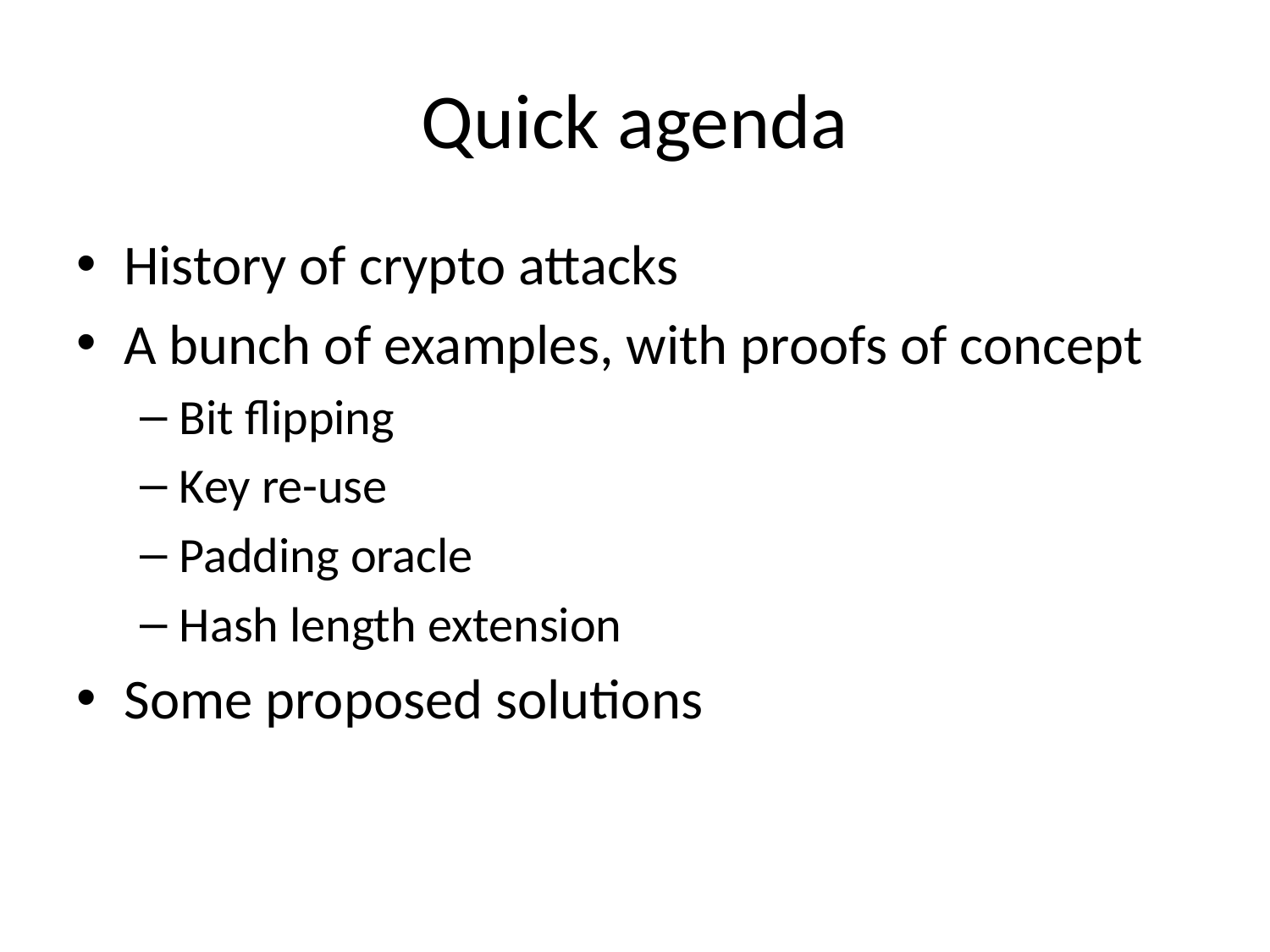

# Quick agenda
History of crypto attacks
A bunch of examples, with proofs of concept
Bit flipping
Key re-use
Padding oracle
Hash length extension
Some proposed solutions